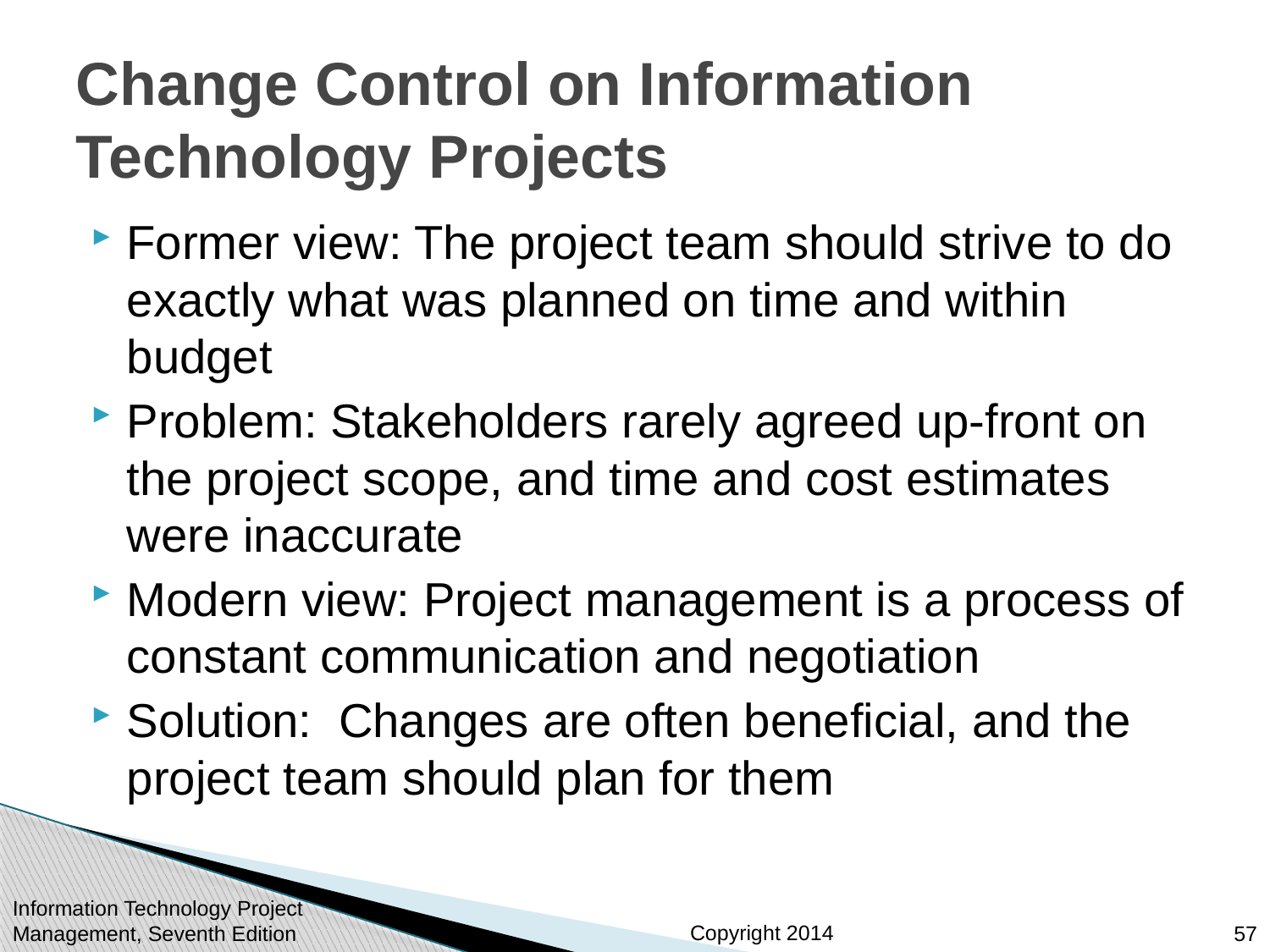

# Change Control on Information Technology Projects
Former view: The project team should strive to do exactly what was planned on time and within budget
Problem: Stakeholders rarely agreed up-front on the project scope, and time and cost estimates were inaccurate
Modern view: Project management is a process of constant communication and negotiation
Solution:  Changes are often beneficial, and the project team should plan for them
Information Technology Project Management, Seventh Edition
57